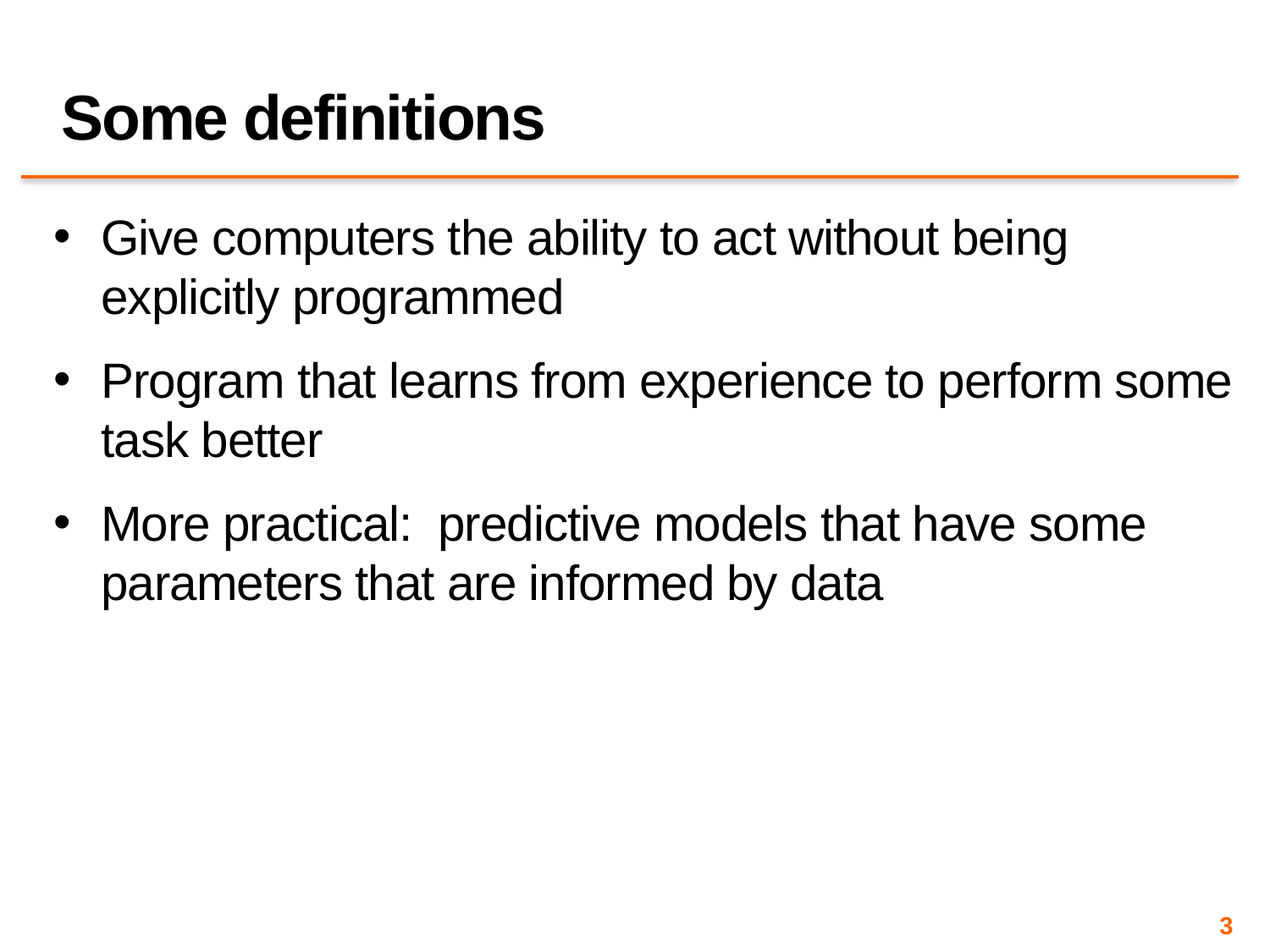

# Some definitions
Give computers the ability to act without being explicitly programmed
Program that learns from experience to perform some task better
More practical:  predictive models that have some parameters that are informed by data
3